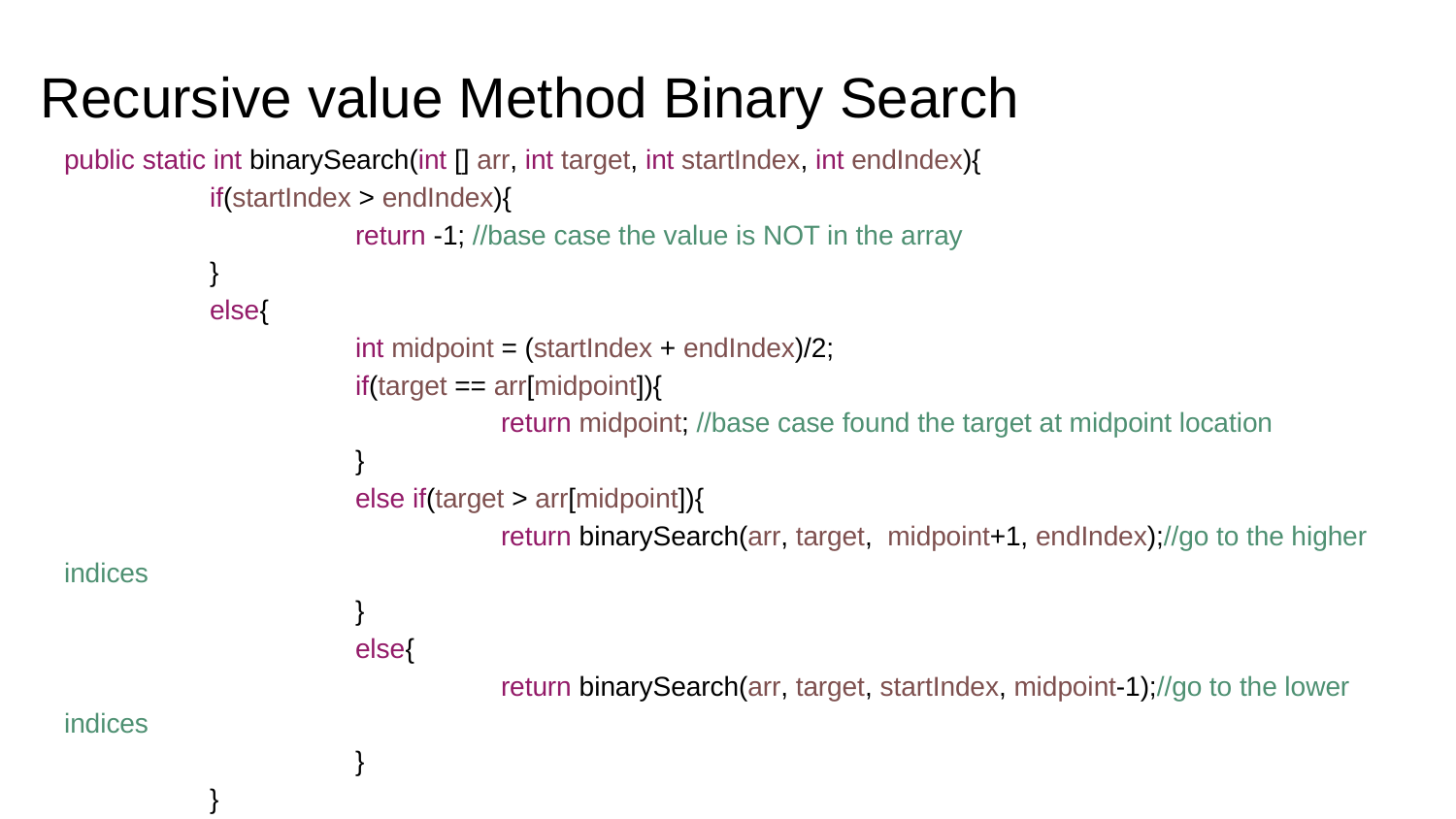

# Recursive value Method Binary Search
public static int binarySearch(int [] arr, int target, int startIndex, int endIndex){
	if(startIndex > endIndex){
		return -1; //base case the value is NOT in the array
	}
	else{
		int midpoint = (startIndex + endIndex)/2;
		if(target == arr[midpoint]){
			return midpoint; //base case found the target at midpoint location
		}
		else if(target > arr[midpoint]){
			return binarySearch(arr, target,  midpoint+1, endIndex);//go to the higher indices
		}
		else{
			return binarySearch(arr, target, startIndex, midpoint-1);//go to the lower indices
		}
	}
}